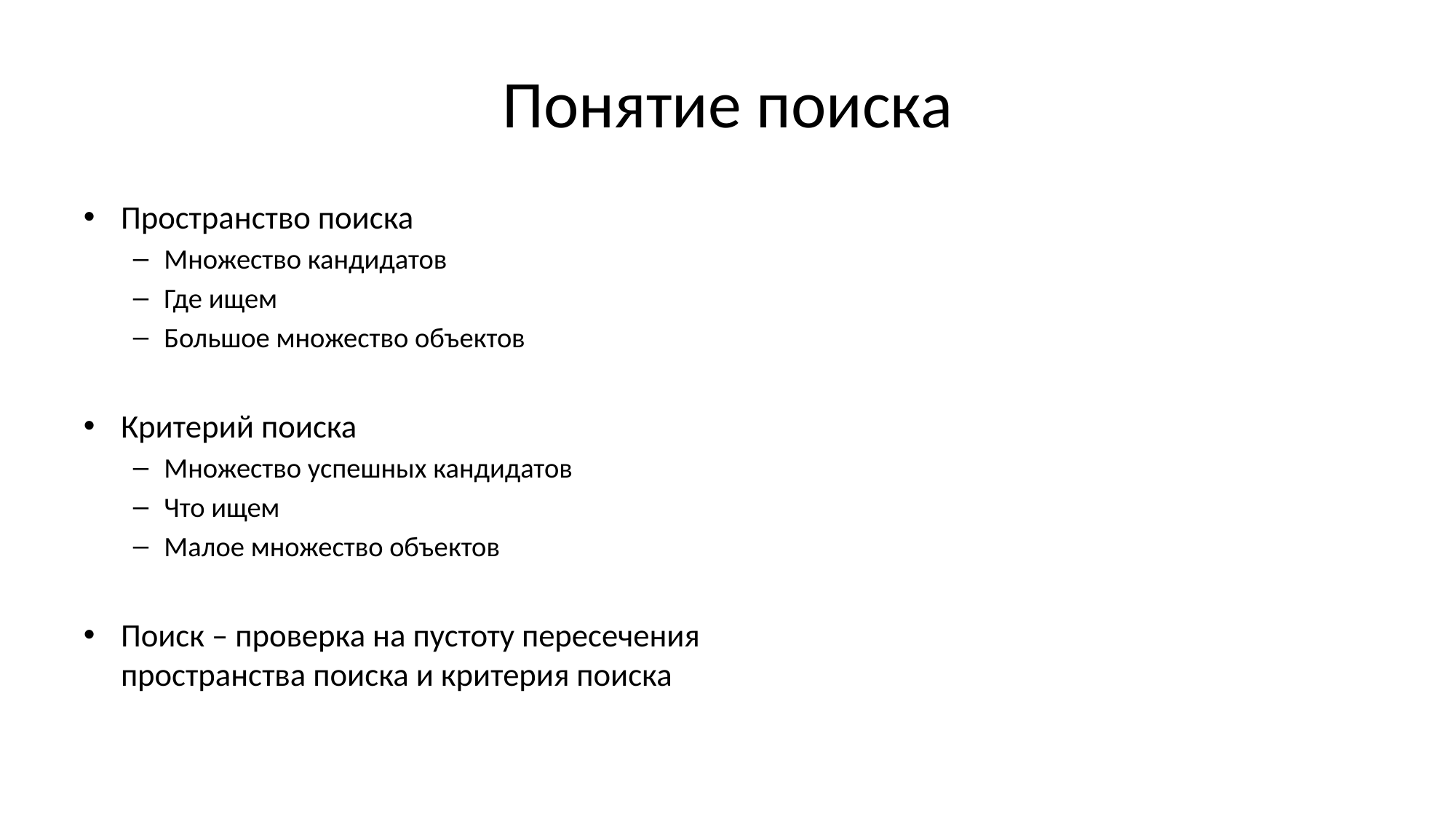

# Понятие поиска
Пространство поиска
Множество кандидатов
Где ищем
Большое множество объектов

Критерий поиска
Множество успешных кандидатов
Что ищем
Малое множество объектов

Поиск – проверка на пустоту пересечения пространства поиска и критерия поиска